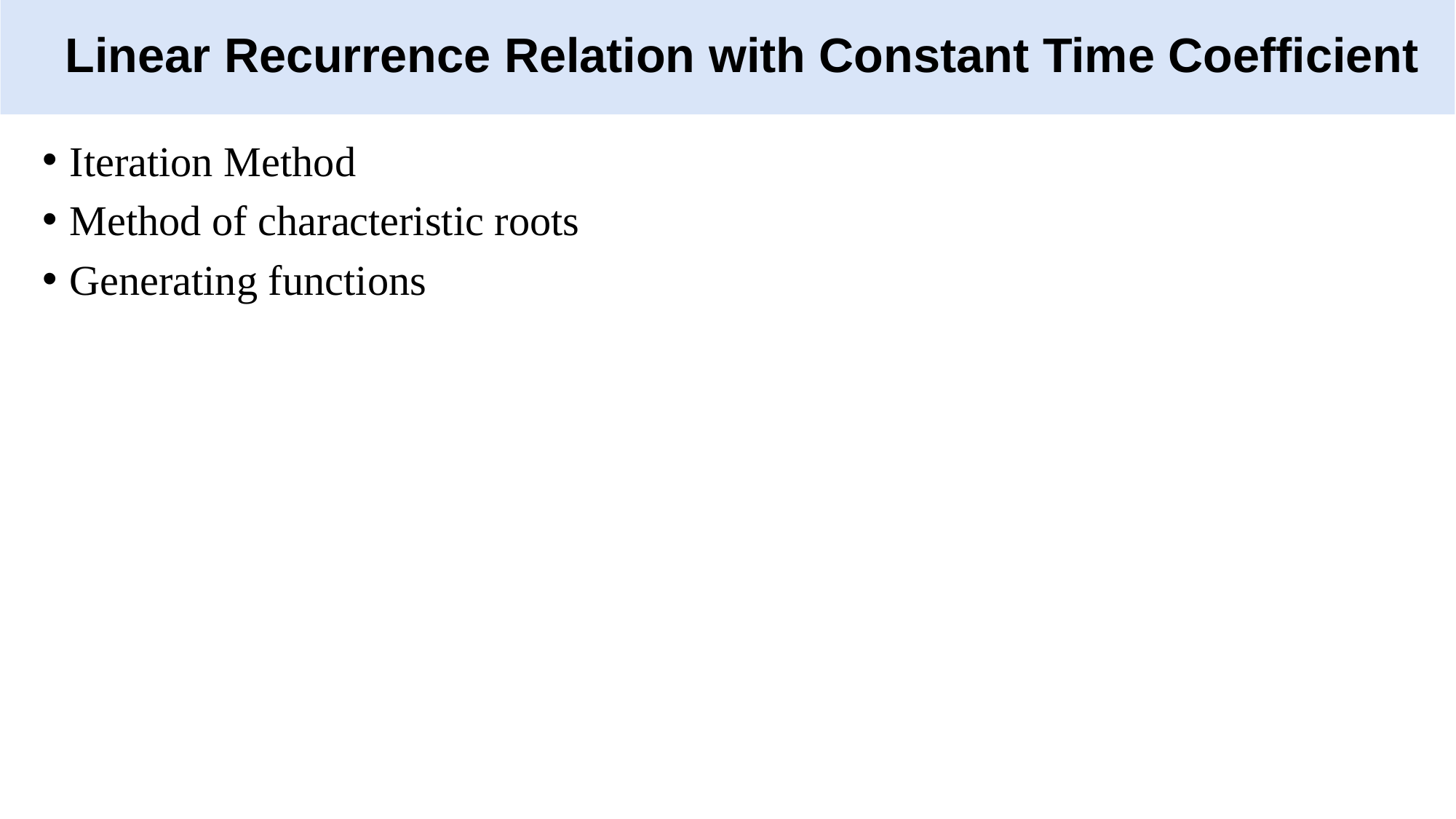

# Linear Recurrence Relation with Constant Time Coefficient
Iteration Method
Method of characteristic roots
Generating functions